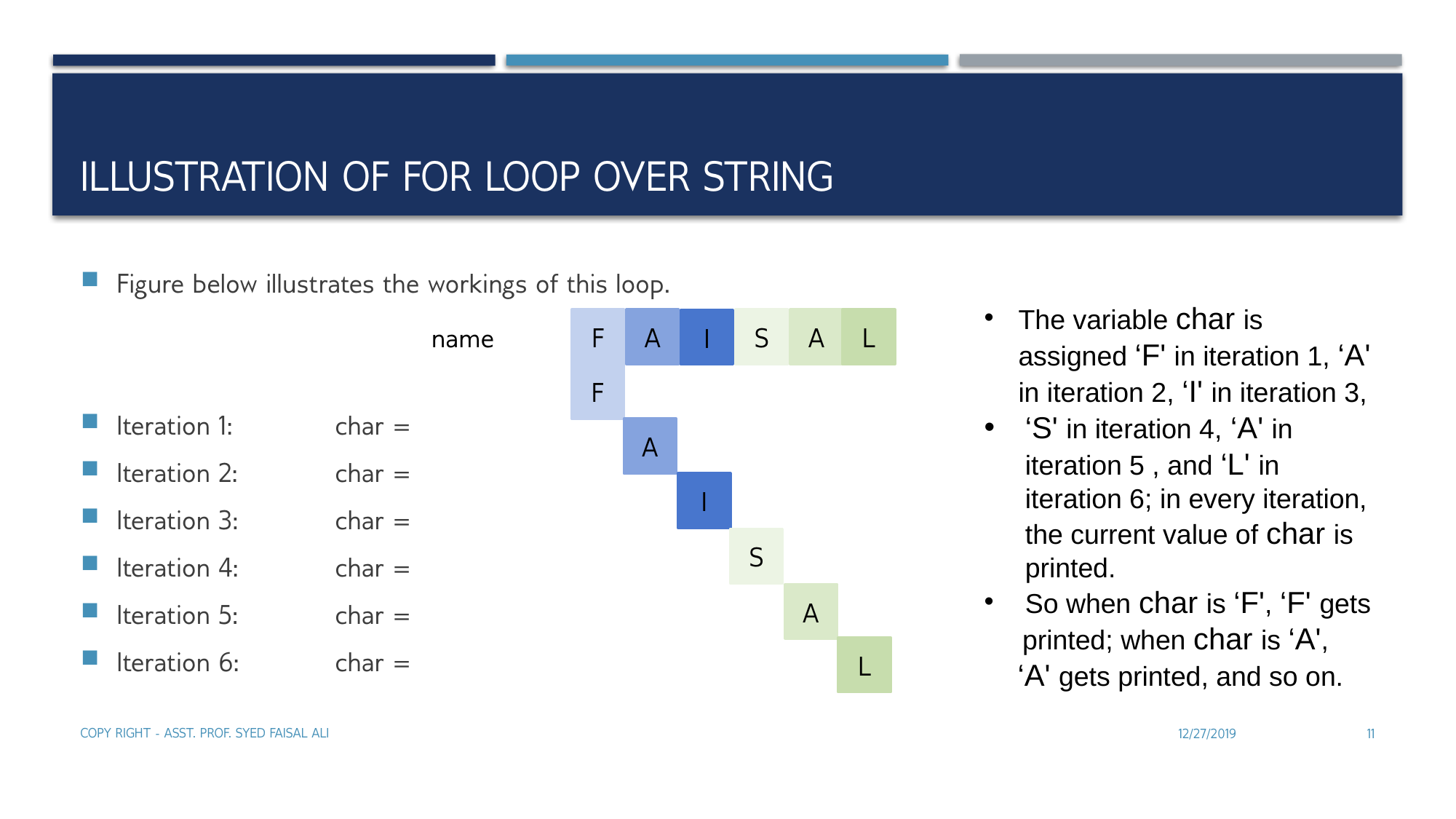

# Illustration of for loop over string
Figure below illustrates the workings of this loop.

Iteration 1: 	char =
Iteration 2: 	char =
Iteration 3: 	char =
Iteration 4: 	char =
Iteration 5: 	char =
Iteration 6: 	char =

The variable char is assigned ‘F' in iteration 1, ‘A' in iteration 2, ‘I' in iteration 3,
‘S' in iteration 4, ‘A' in iteration 5 , and ‘L' in iteration 6; in every iteration, the current value of char is printed.
So when char is ‘F', ‘F' gets
     printed; when char is ‘A',
    ‘A' gets printed, and so on.
F
A
S
A
L
I
name
F
A
I
S
A
L
Copy Right - Asst. Prof. Syed Faisal Ali
12/27/2019
11